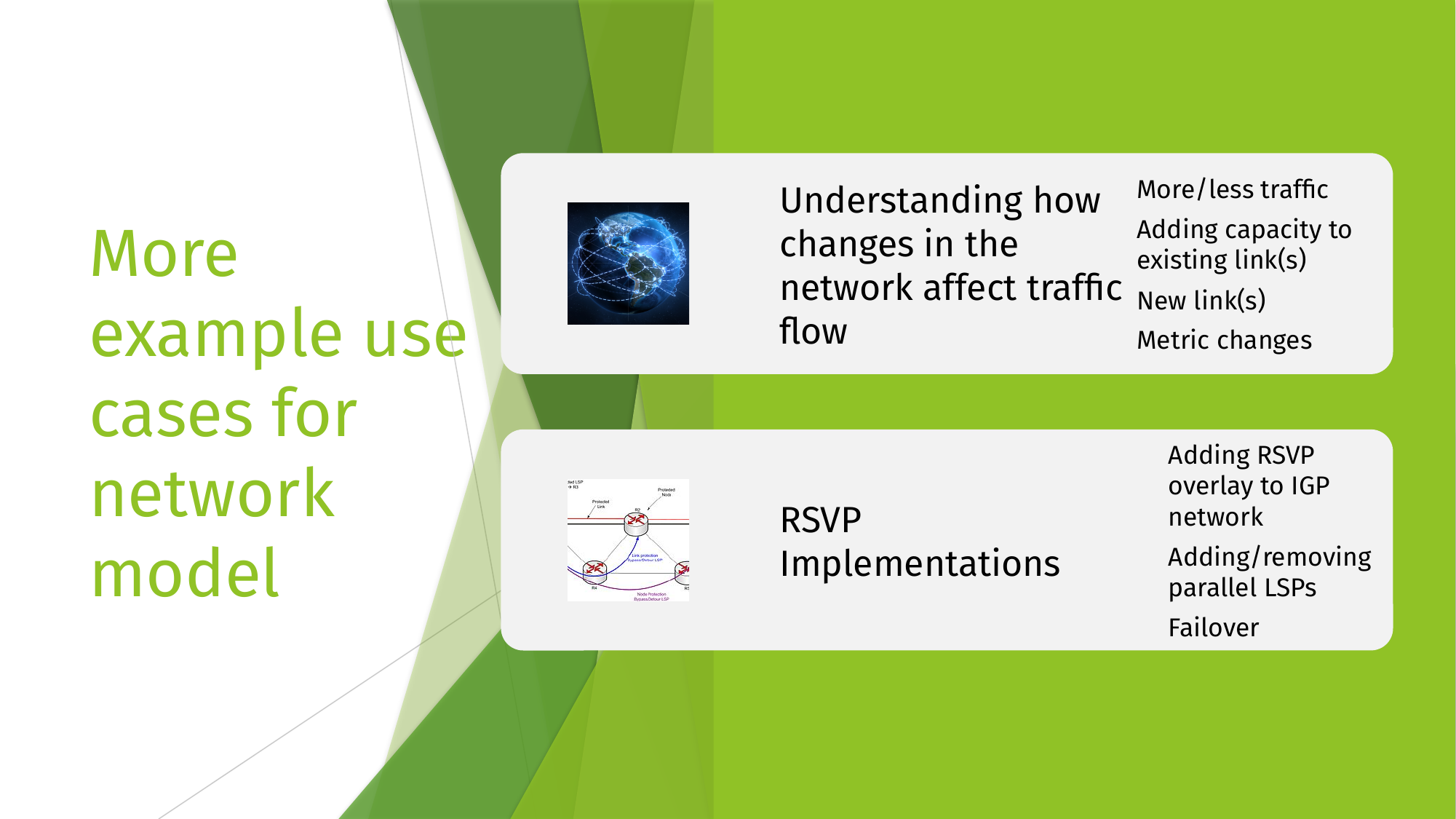

Understanding how changes in the network affect traffic flow
More/less traffic
Adding capacity to existing link(s)
New link(s)
Metric changes
RSVP Implementations
Adding RSVP overlay to IGP network
Adding/removing parallel LSPs
Failover
# More example use cases for network model